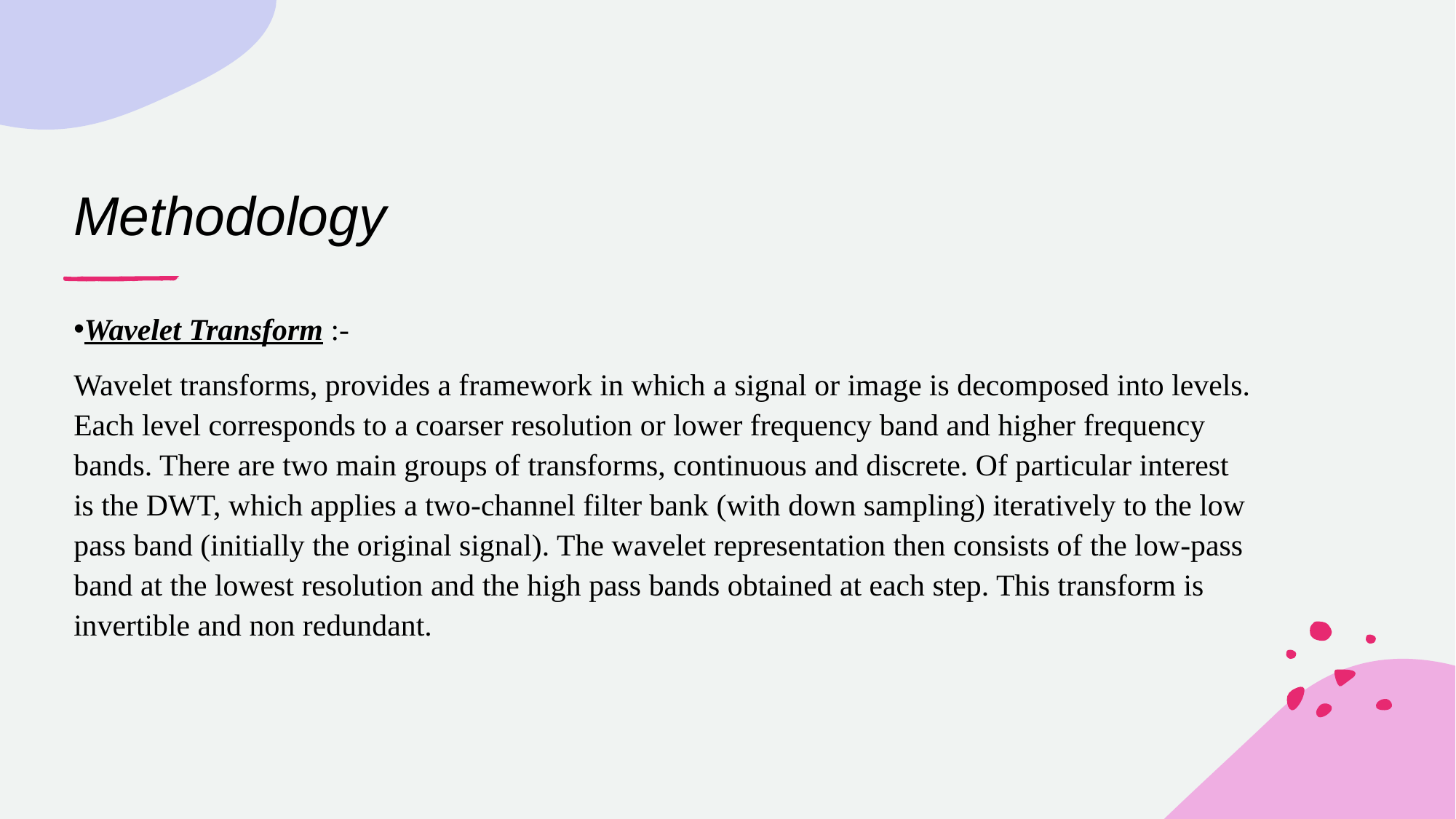

# Methodology
Wavelet Transform :-
Wavelet transforms, provides a framework in which a signal or image is decomposed into levels. Each level corresponds to a coarser resolution or lower frequency band and higher frequency bands. There are two main groups of transforms, continuous and discrete. Of particular interest is the DWT, which applies a two-channel filter bank (with down sampling) iteratively to the low pass band (initially the original signal). The wavelet representation then consists of the low-pass band at the lowest resolution and the high pass bands obtained at each step. This transform is invertible and non redundant.